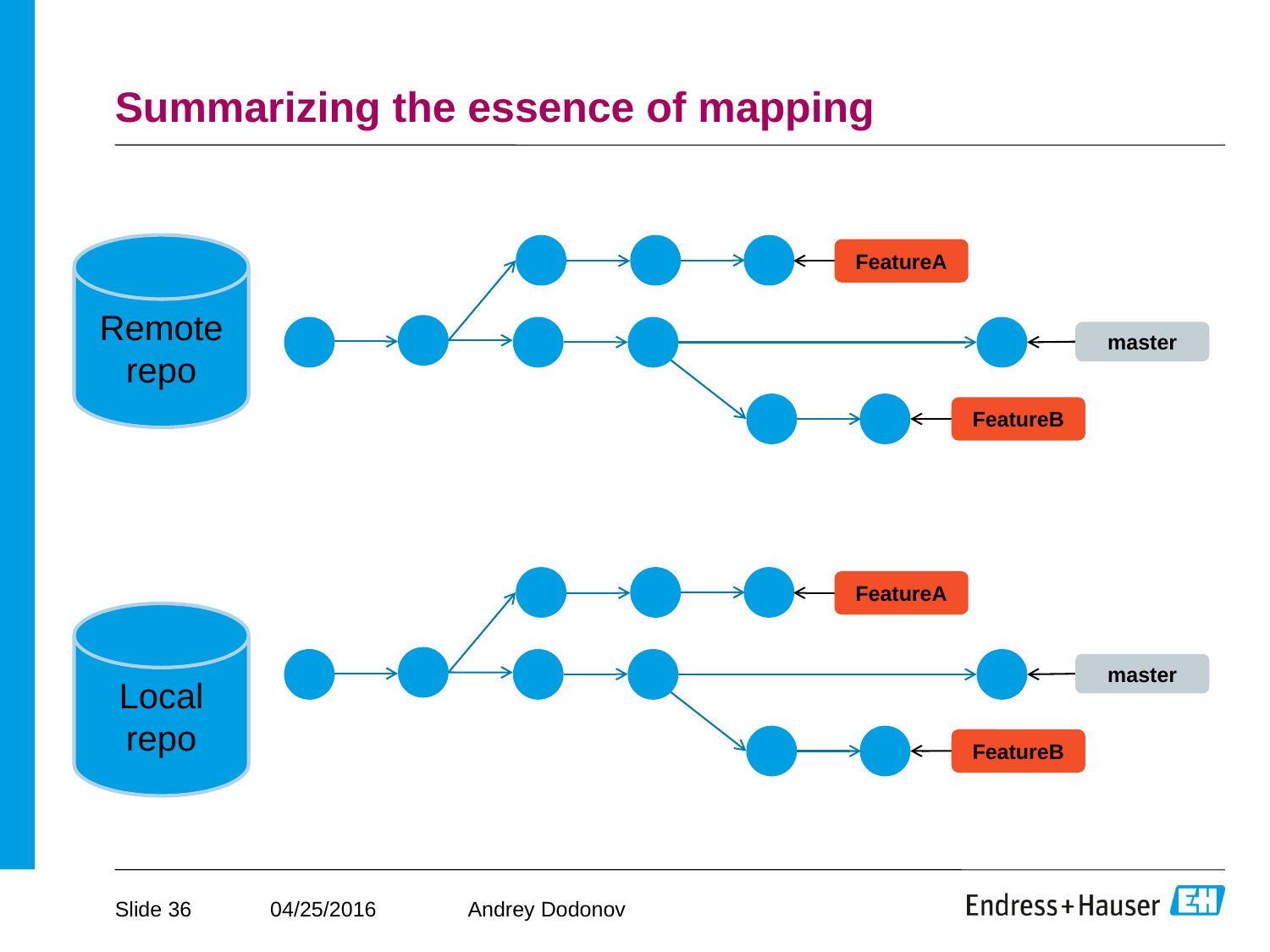

# Summarizing the essence of mapping
Remote
repo

FeatureA

master

FeatureB

FeatureA
Local
repo

master

FeatureB
Slide 36
Andrey Dodonov